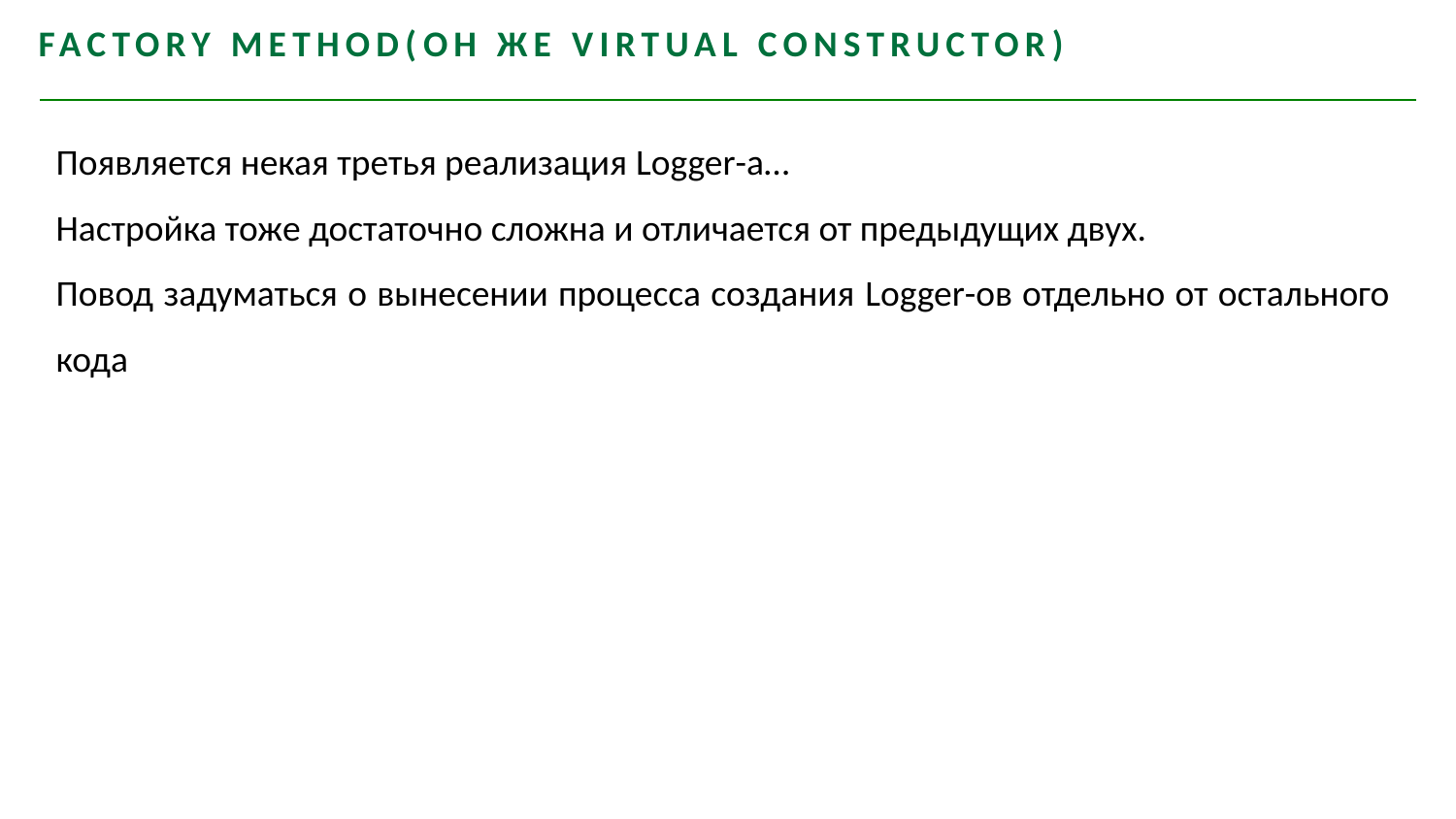

Factory Method(он же Virtual Constructor)
Появляется некая третья реализация Logger-а…
Настройка тоже достаточно сложна и отличается от предыдущих двух.
Повод задуматься о вынесении процесса создания Logger-ов отдельно от остального кода